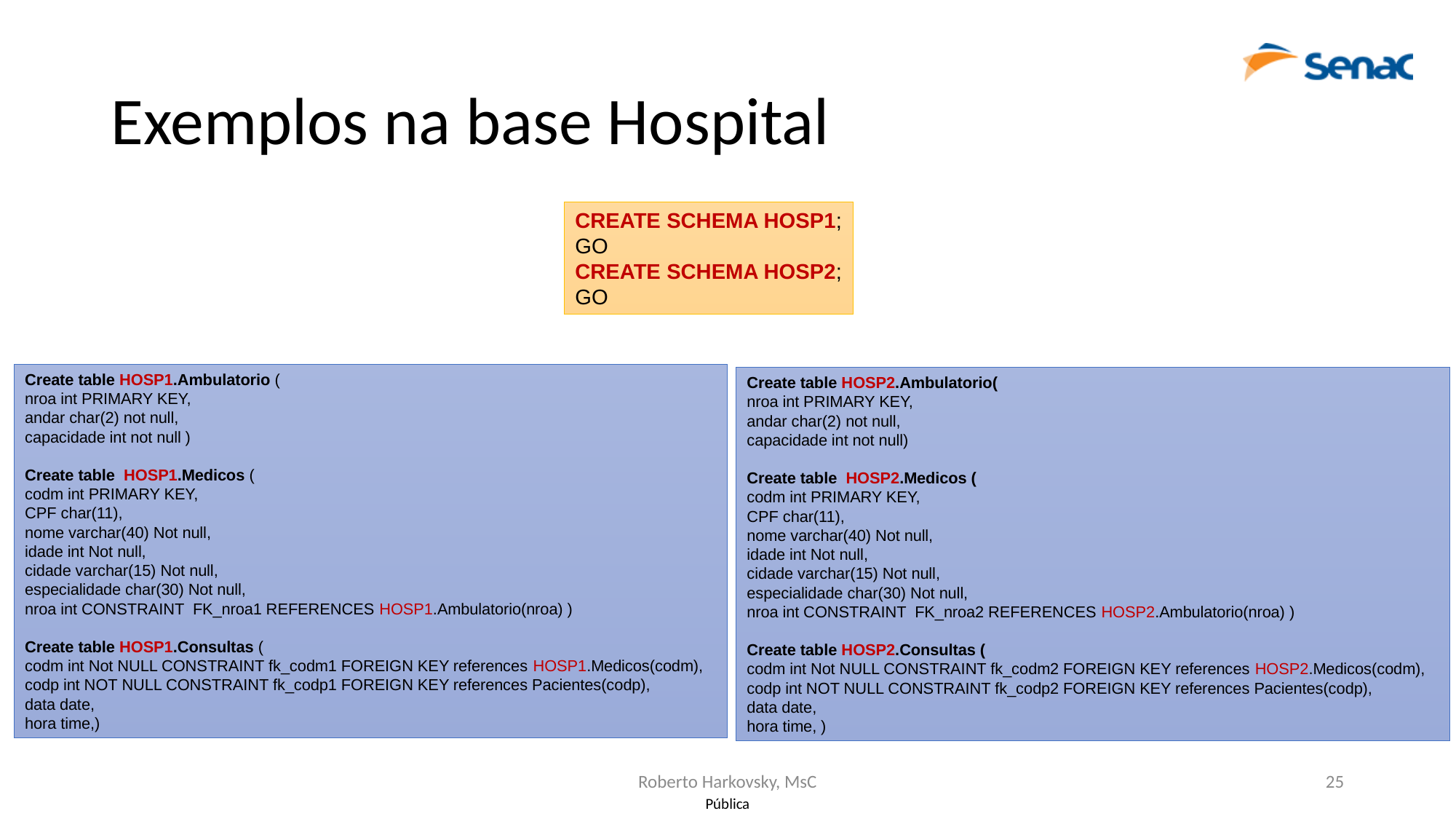

# Exemplos na base Hospital
CREATE SCHEMA HOSP1;
GO
CREATE SCHEMA HOSP2;
GO
Create table HOSP1.Ambulatorio (
nroa int PRIMARY KEY,
andar char(2) not null,
capacidade int not null )

Create table  HOSP1.Medicos (
codm int PRIMARY KEY,
CPF char(11),
nome varchar(40) Not null,
idade int Not null,
cidade varchar(15) Not null,
especialidade char(30) Not null,
nroa int CONSTRAINT  FK_nroa1 REFERENCES HOSP1.Ambulatorio(nroa) )

Create table HOSP1.Consultas (
codm int Not NULL CONSTRAINT fk_codm1 FOREIGN KEY references HOSP1.Medicos(codm),
codp int NOT NULL CONSTRAINT fk_codp1 FOREIGN KEY references Pacientes(codp),
data date,
hora time,)
Create table HOSP2.Ambulatorio(
nroa int PRIMARY KEY,
andar char(2) not null,
capacidade int not null)

Create table  HOSP2.Medicos (
codm int PRIMARY KEY,
CPF char(11),
nome varchar(40) Not null,
idade int Not null,
cidade varchar(15) Not null,
especialidade char(30) Not null,
nroa int CONSTRAINT  FK_nroa2 REFERENCES HOSP2.Ambulatorio(nroa) )

Create table HOSP2.Consultas (
codm int Not NULL CONSTRAINT fk_codm2 FOREIGN KEY references HOSP2.Medicos(codm),
codp int NOT NULL CONSTRAINT fk_codp2 FOREIGN KEY references Pacientes(codp),
data date,
hora time, )
Roberto Harkovsky, MsC
25